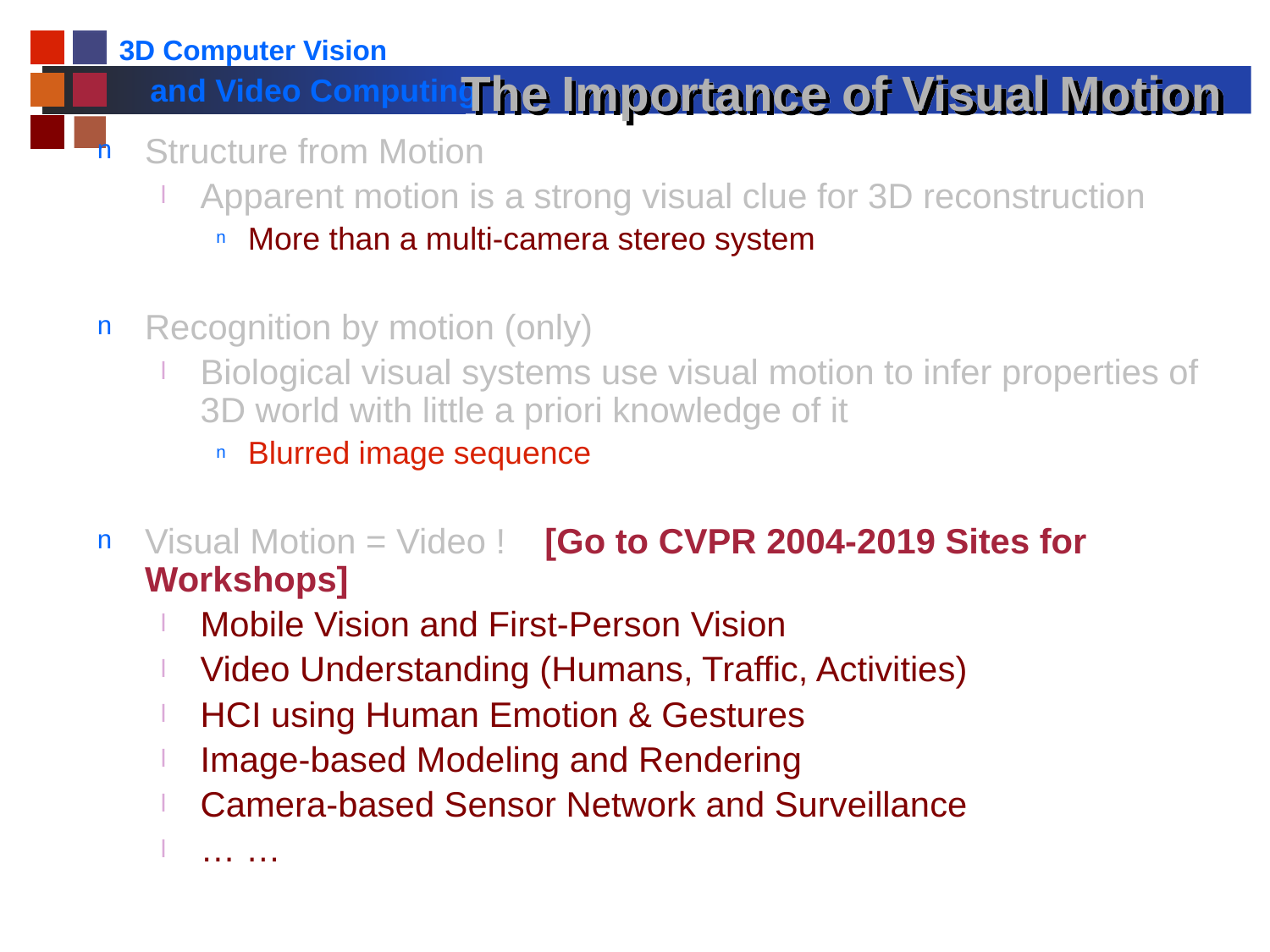

# The Importance of Visual Motion
Structure from Motion
Apparent motion is a strong visual clue for 3D reconstruction
More than a multi-camera stereo system

Recognition by motion (only)
Biological visual systems use visual motion to infer properties of 3D world with little a priori knowledge of it
Blurred image sequence

Visual Motion = Video !    [Go to CVPR 2004-2019 Sites for Workshops]
Mobile Vision and First-Person Vision
Video Understanding (Humans, Traffic, Activities)
HCI using Human Emotion & Gestures
Image-based Modeling and Rendering
Camera-based Sensor Network and Surveillance
… …